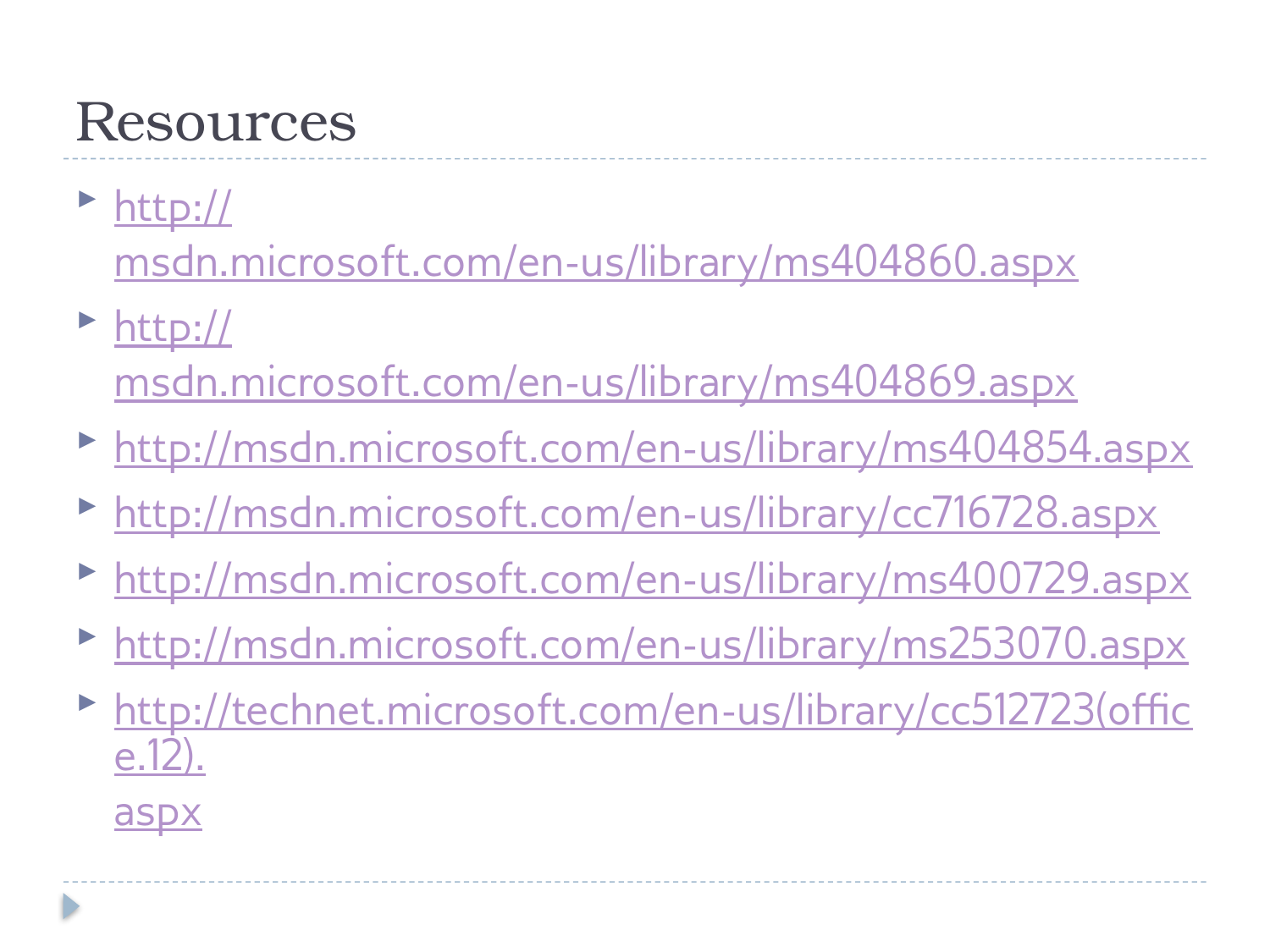

# Resources
http://msdn.microsoft.com/en-us/library/ms404860.aspx
http://msdn.microsoft.com/en-us/library/ms404869.aspx
http://msdn.microsoft.com/en-us/library/ms404854.aspx
http://msdn.microsoft.com/en-us/library/cc716728.aspx
http://msdn.microsoft.com/en-us/library/ms400729.aspx
http://msdn.microsoft.com/en-us/library/ms253070.aspx
http://technet.microsoft.com/en-us/library/cc512723(office.12).aspx